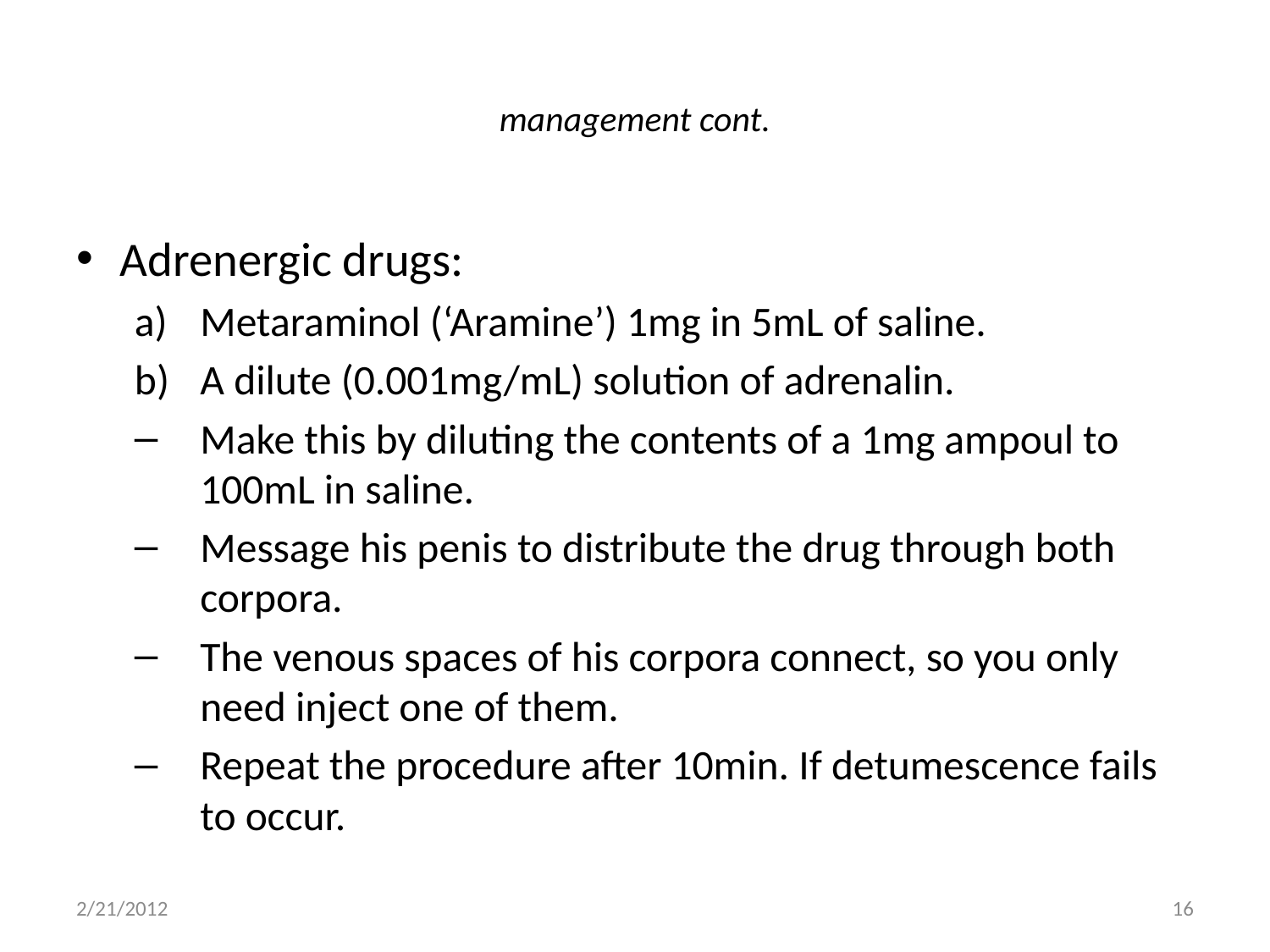

# management cont.
Adrenergic drugs:
Metaraminol (‘Aramine’) 1mg in 5mL of saline.
A dilute (0.001mg/mL) solution of adrenalin.
Make this by diluting the contents of a 1mg ampoul to 100mL in saline.
Message his penis to distribute the drug through both corpora.
The venous spaces of his corpora connect, so you only need inject one of them.
Repeat the procedure after 10min. If detumescence fails to occur.
2/21/2012
16